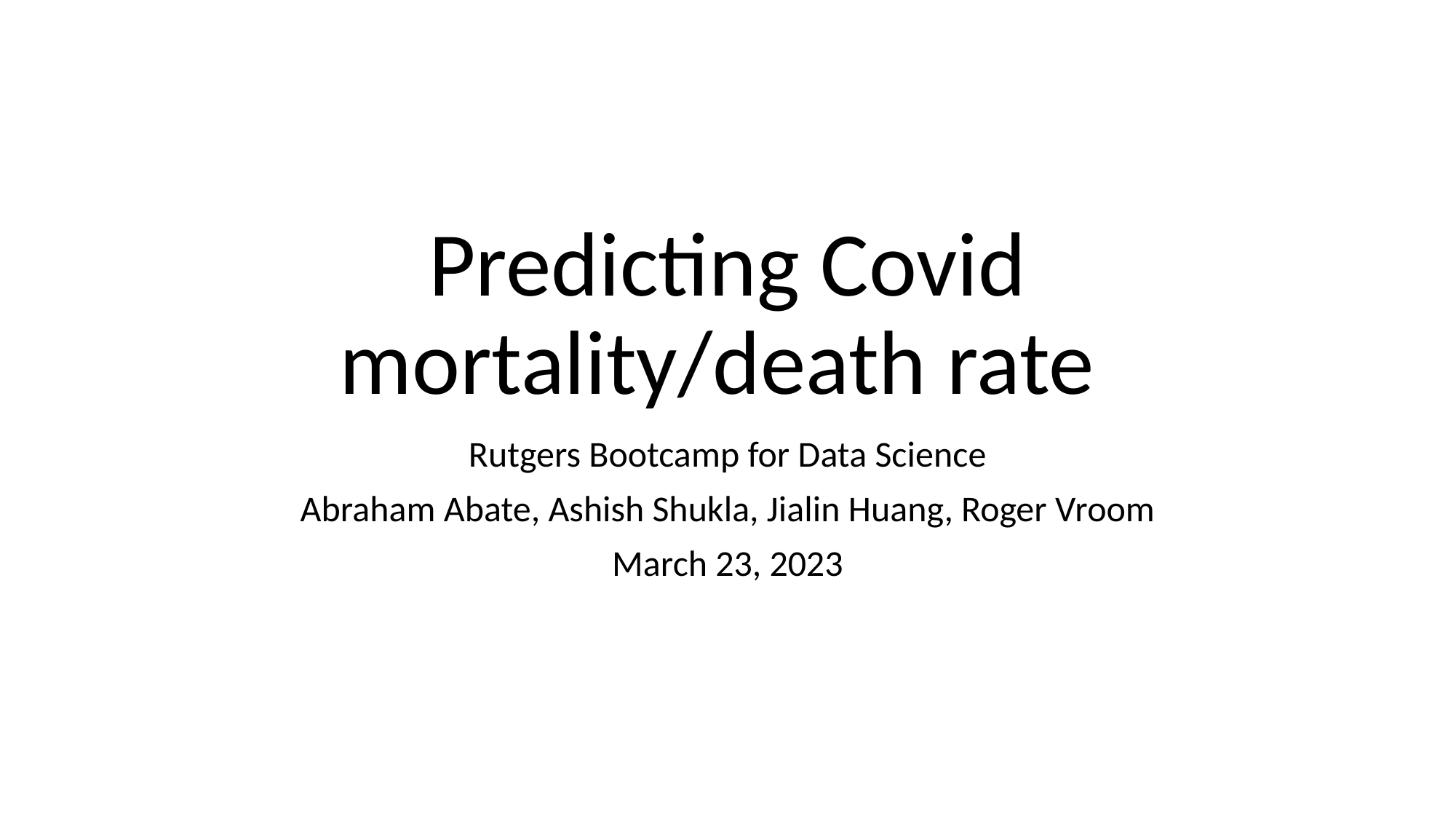

# Predicting Covid mortality/death rate
Rutgers Bootcamp for Data Science
Abraham Abate, Ashish Shukla, Jialin Huang, Roger Vroom
March 23, 2023